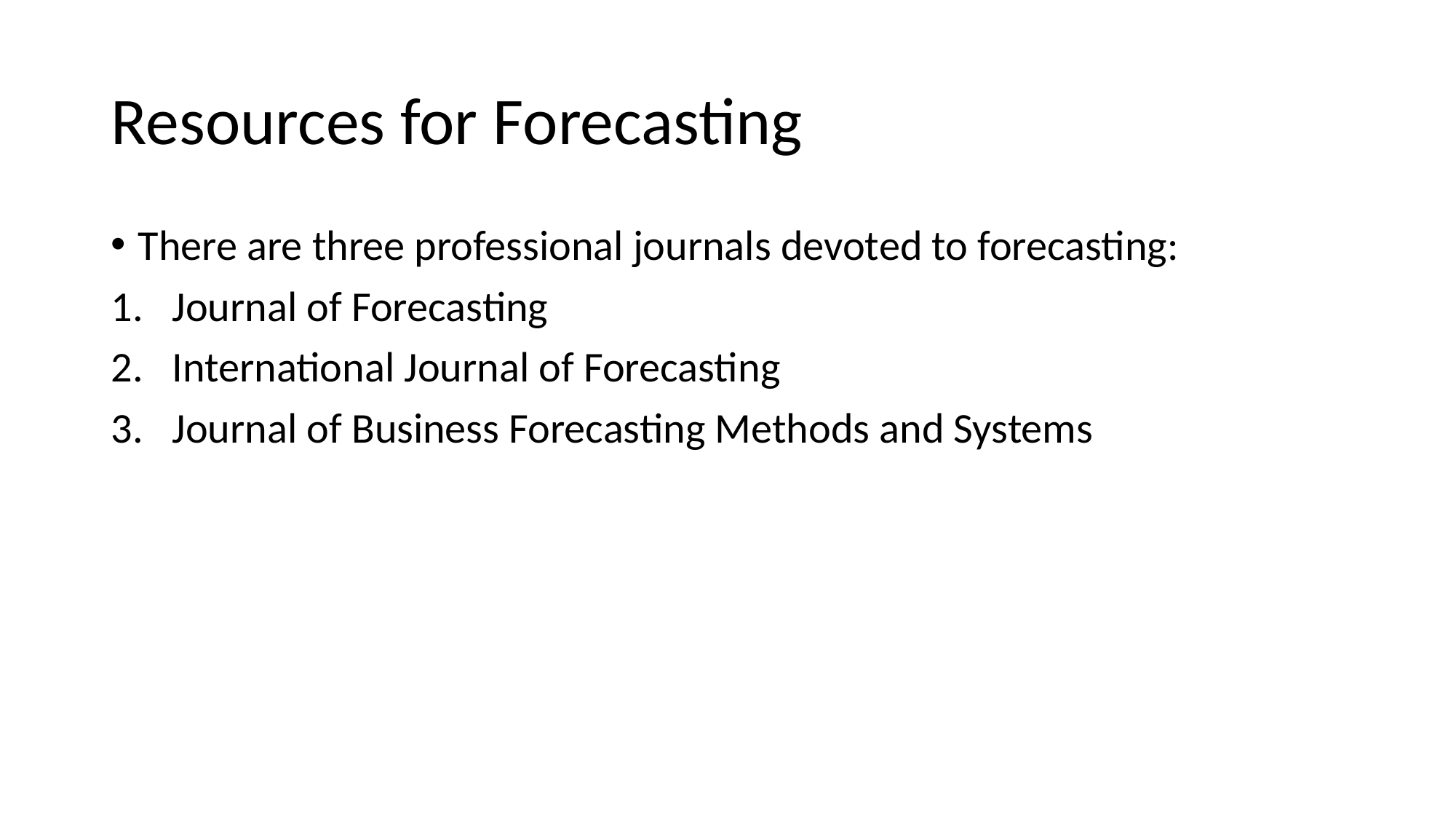

# Resources for Forecasting
There are three professional journals devoted to forecasting:
Journal of Forecasting
International Journal of Forecasting
Journal of Business Forecasting Methods and Systems